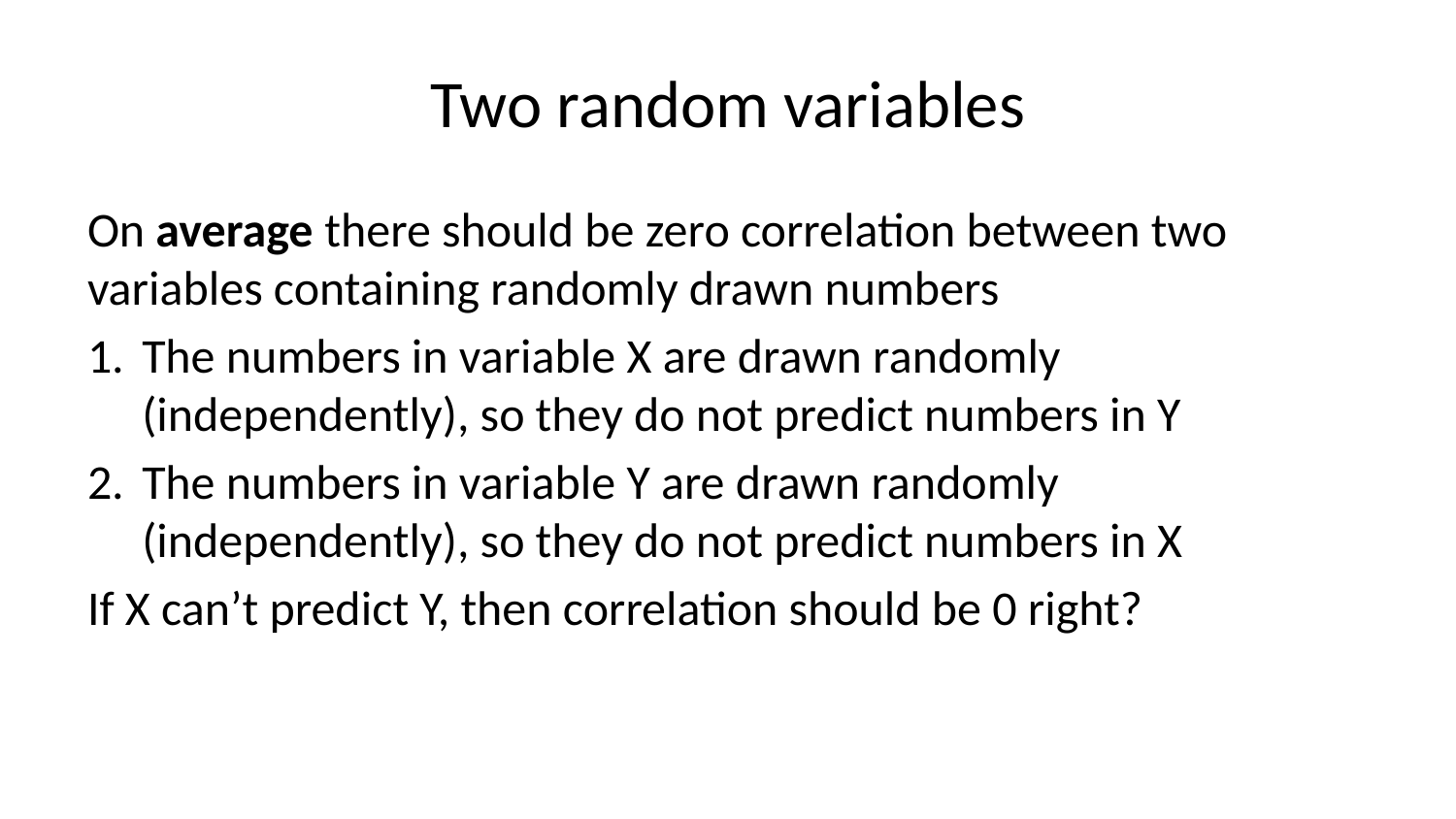

# Two random variables
On average there should be zero correlation between two variables containing randomly drawn numbers
The numbers in variable X are drawn randomly (independently), so they do not predict numbers in Y
The numbers in variable Y are drawn randomly (independently), so they do not predict numbers in X
If X can’t predict Y, then correlation should be 0 right?